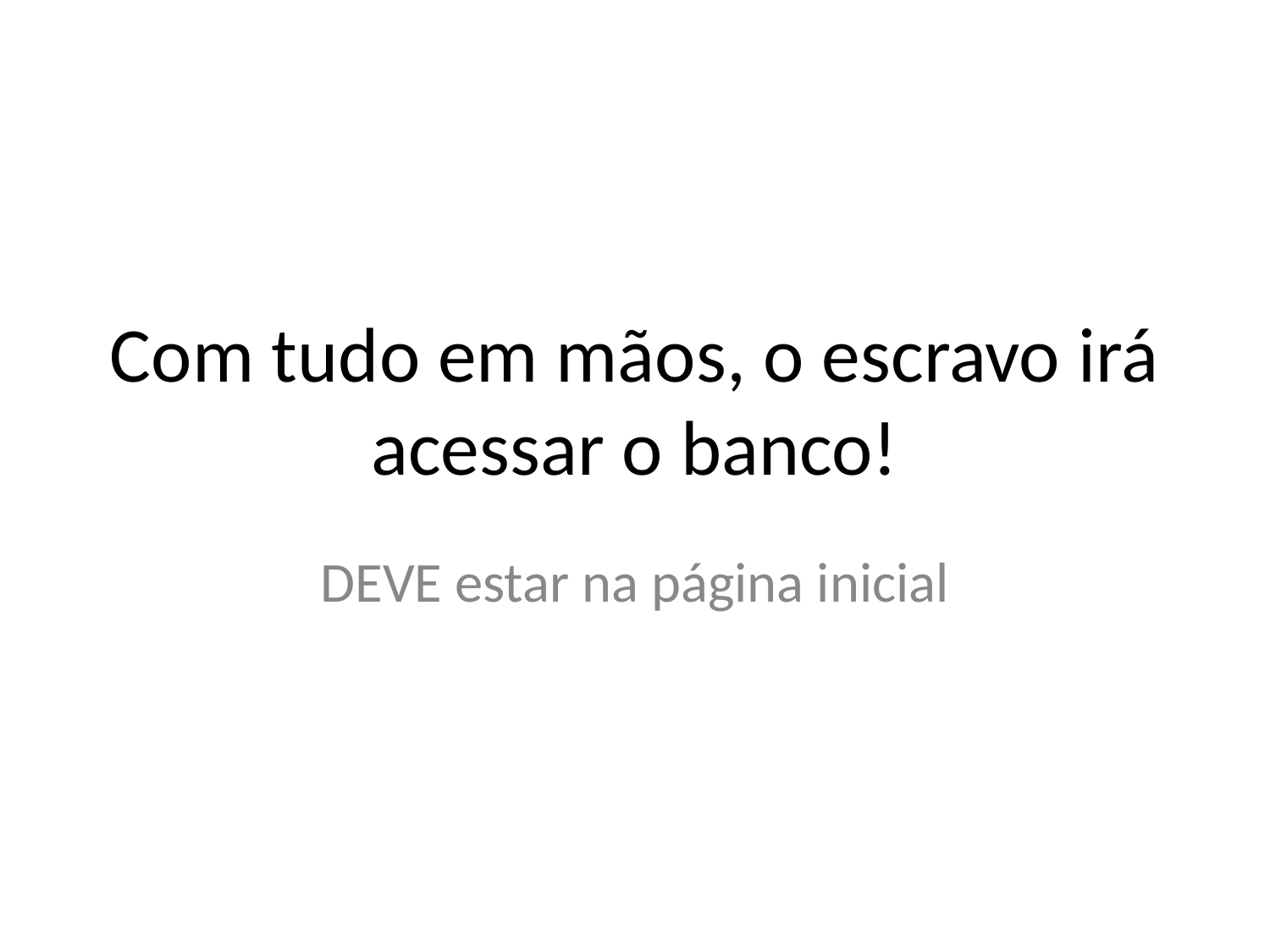

# Com tudo em mãos, o escravo irá acessar o banco!
DEVE estar na página inicial